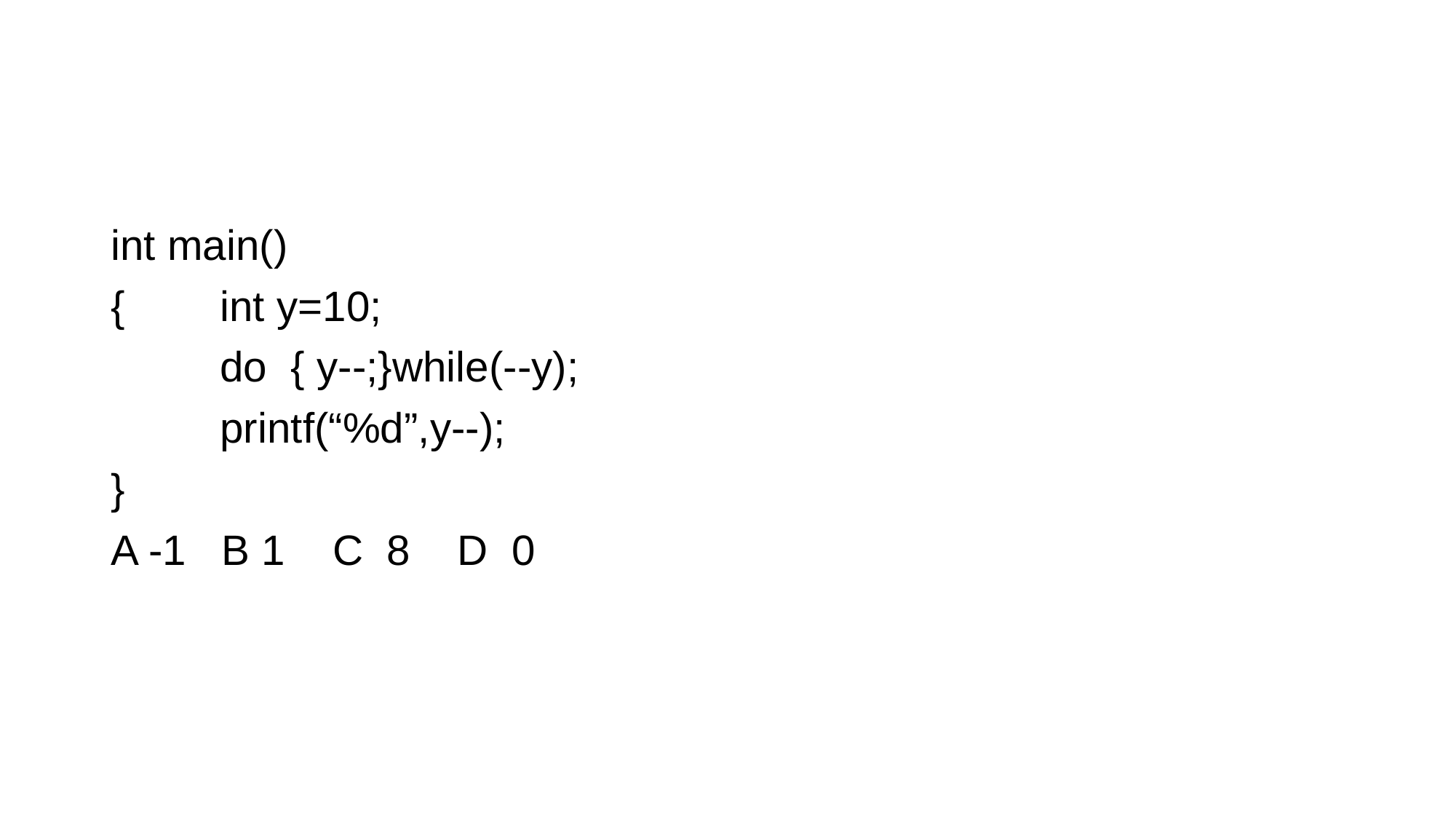

#
int main()
{ 	int y=10;
	do  { y--;}while(--y);
	printf(“%d”,y--);
}
A -1   B 1    C  8    D  0